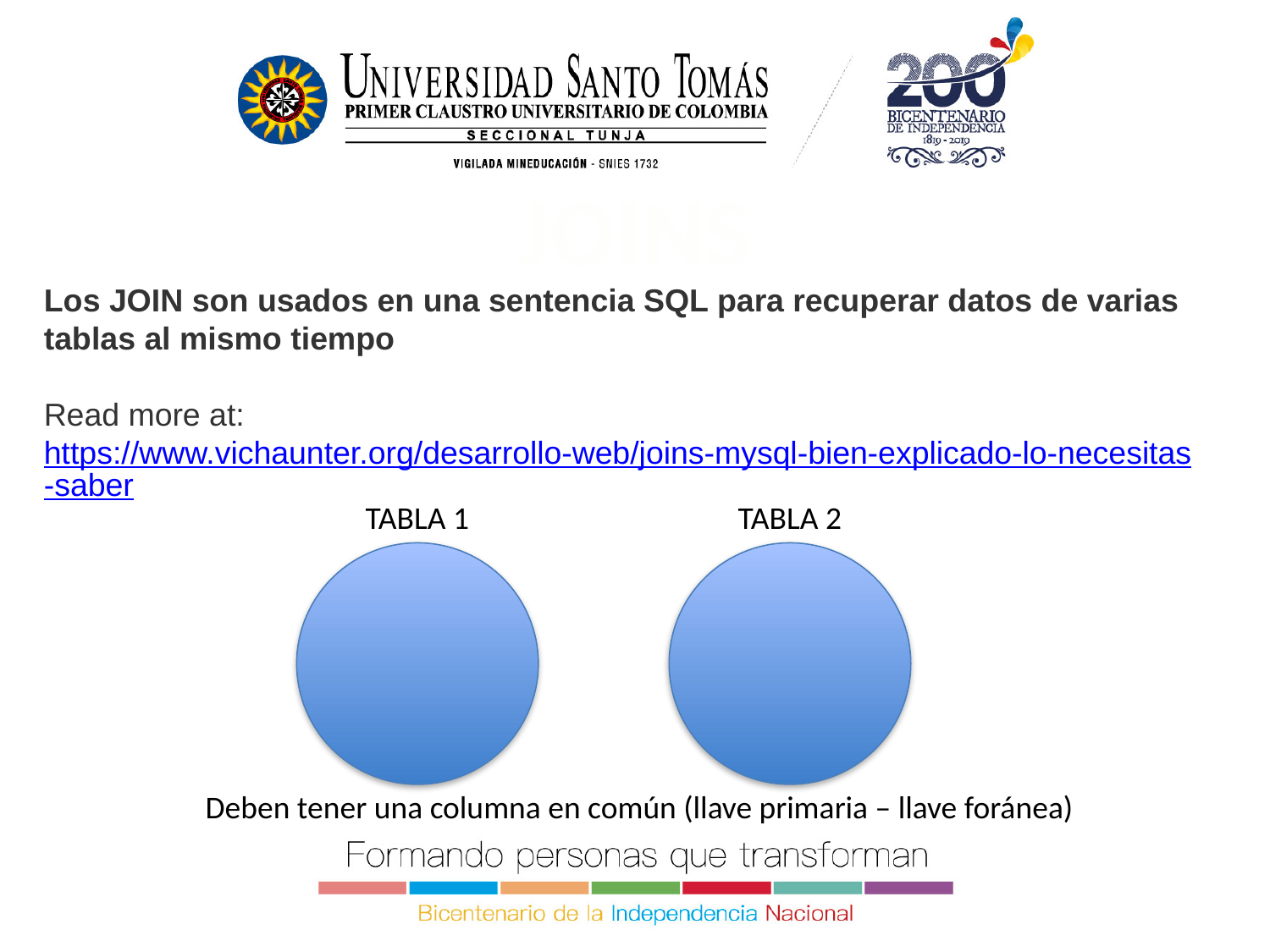

JOINS
Los JOIN son usados en una sentencia SQL para recuperar datos de varias tablas al mismo tiempo
Read more at: https://www.vichaunter.org/desarrollo-web/joins-mysql-bien-explicado-lo-necesitas-saber
TABLA 1
TABLA 2

Deben tener una columna en común (llave primaria – llave foránea)